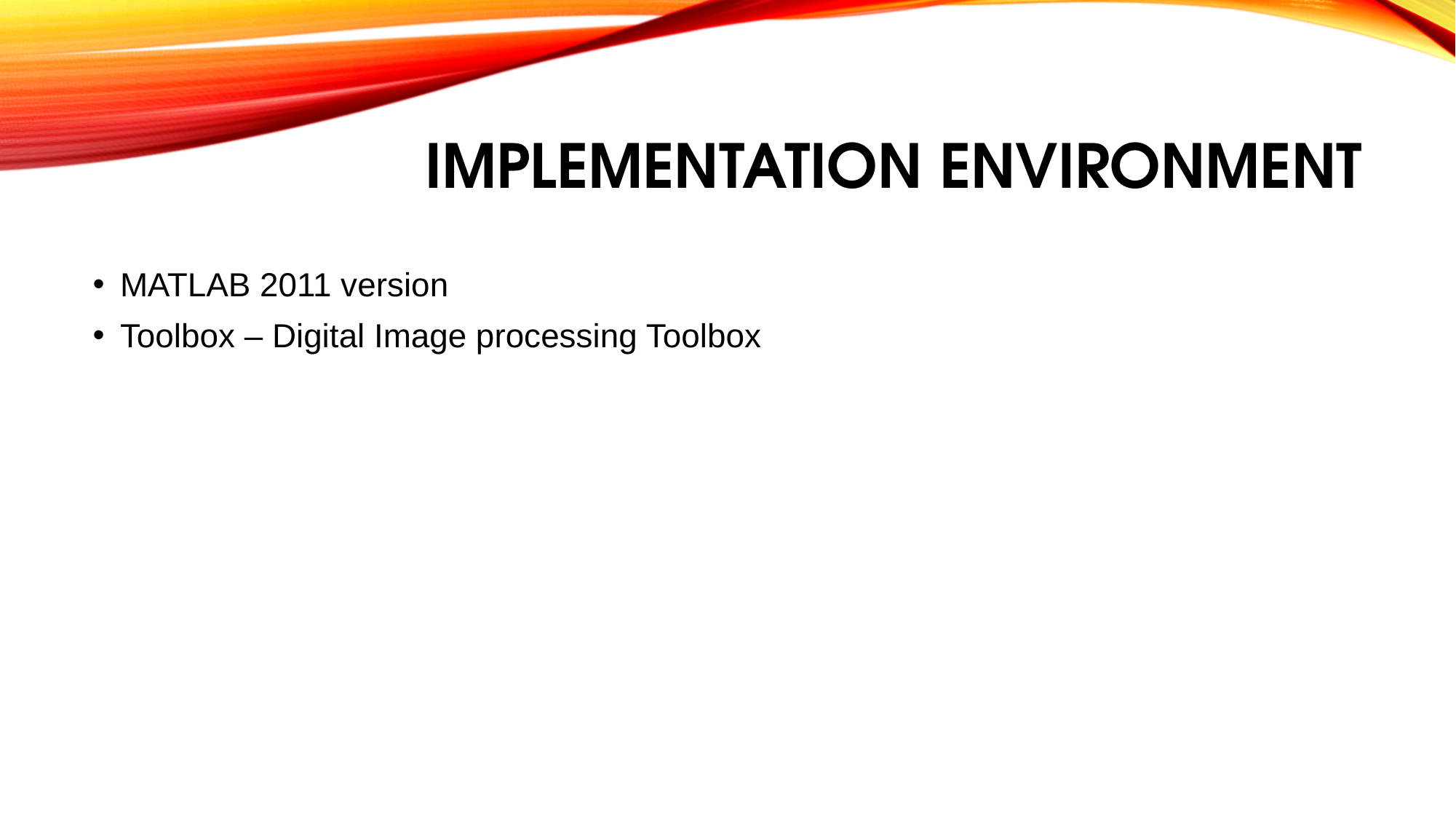

# IMPLEMENTATION ENVIRONMENT
MATLAB 2011 version
Toolbox – Digital Image processing Toolbox